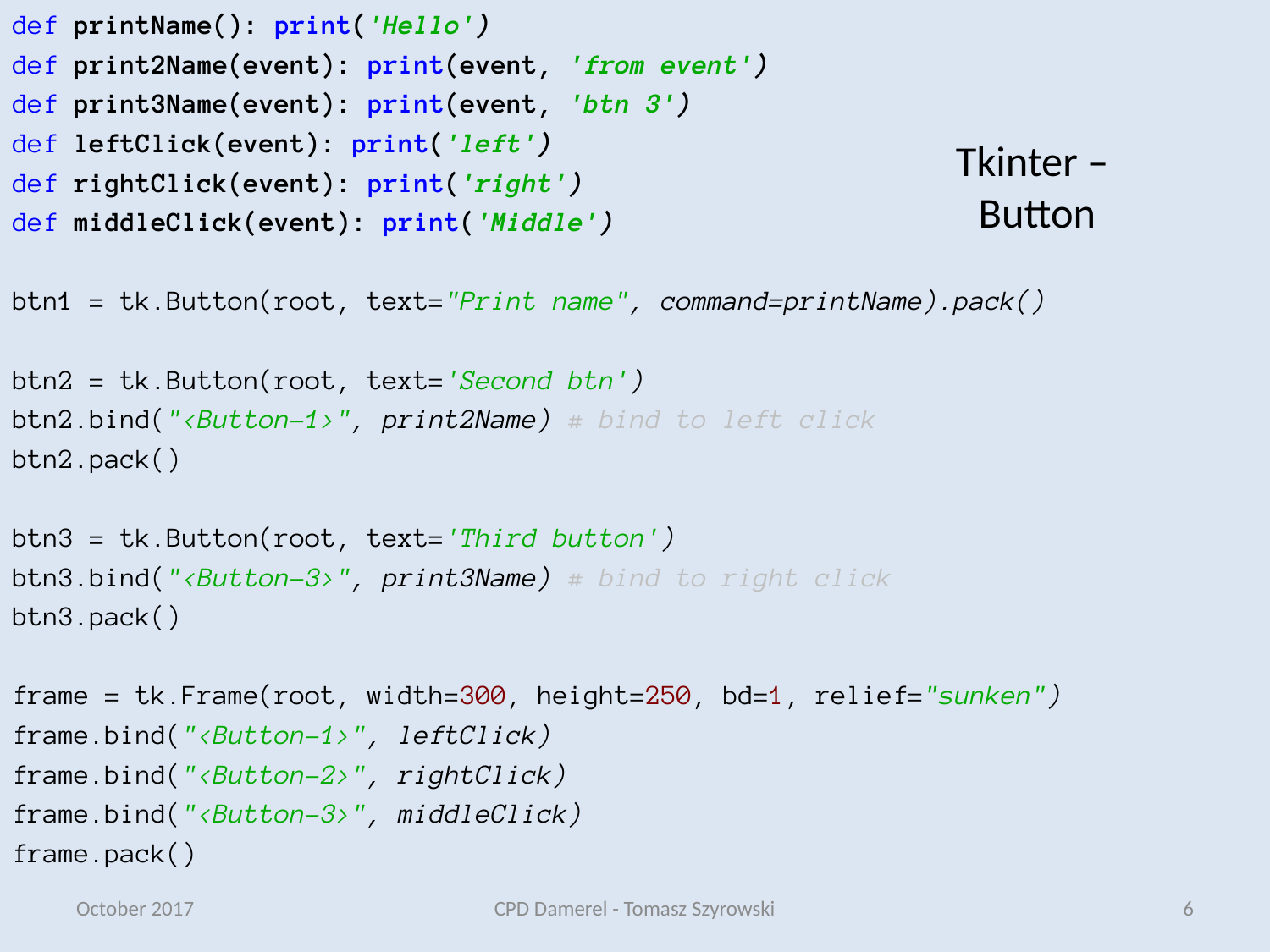

def printName(): print('Hello')
def print2Name(event): print(event, 'from event')
def print3Name(event): print(event, 'btn 3')
def leftClick(event): print('left')
def rightClick(event): print('right')
def middleClick(event): print('Middle')

btn1 = tk.Button(root, text="Print name", command=printName).pack()

btn2 = tk.Button(root, text='Second btn')
btn2.bind("<Button-1>", print2Name) # bind to left click
btn2.pack()

btn3 = tk.Button(root, text='Third button')
btn3.bind("<Button-3>", print3Name) # bind to right click
btn3.pack()

frame = tk.Frame(root, width=300, height=250, bd=1, relief="sunken")
frame.bind("<Button-1>", leftClick)
frame.bind("<Button-2>", rightClick)
frame.bind("<Button-3>", middleClick)
frame.pack()
# Tkinter – Button
October 2017
CPD Damerel - Tomasz Szyrowski
6